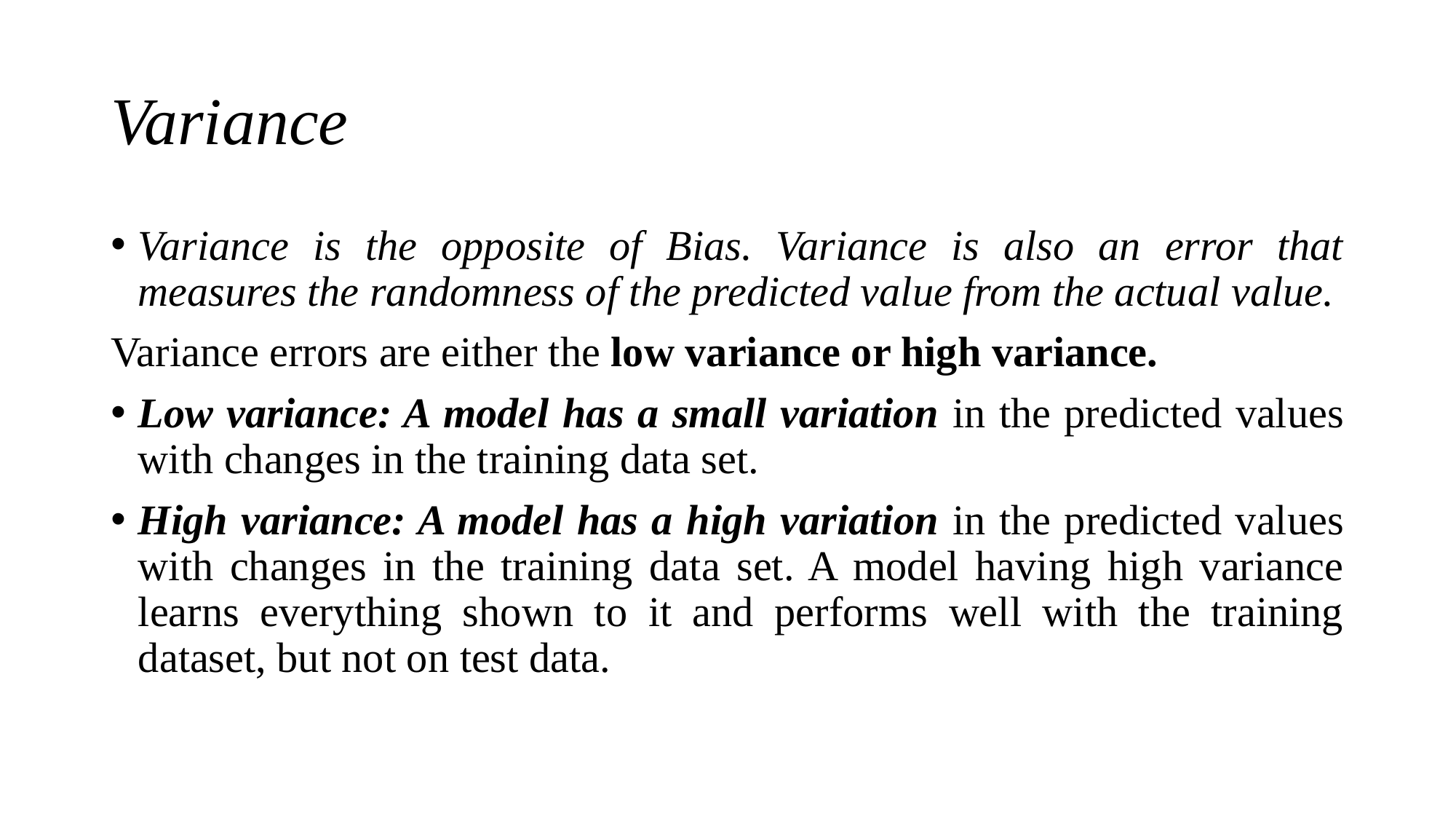

# Variance
Variance is the opposite of Bias. Variance is also an error that measures the randomness of the predicted value from the actual value.
Variance errors are either the low variance or high variance.
Low variance: A model has a small variation in the predicted values with changes in the training data set.
High variance: A model has a high variation in the predicted values with changes in the training data set. A model having high variance learns everything shown to it and performs well with the training dataset, but not on test data.